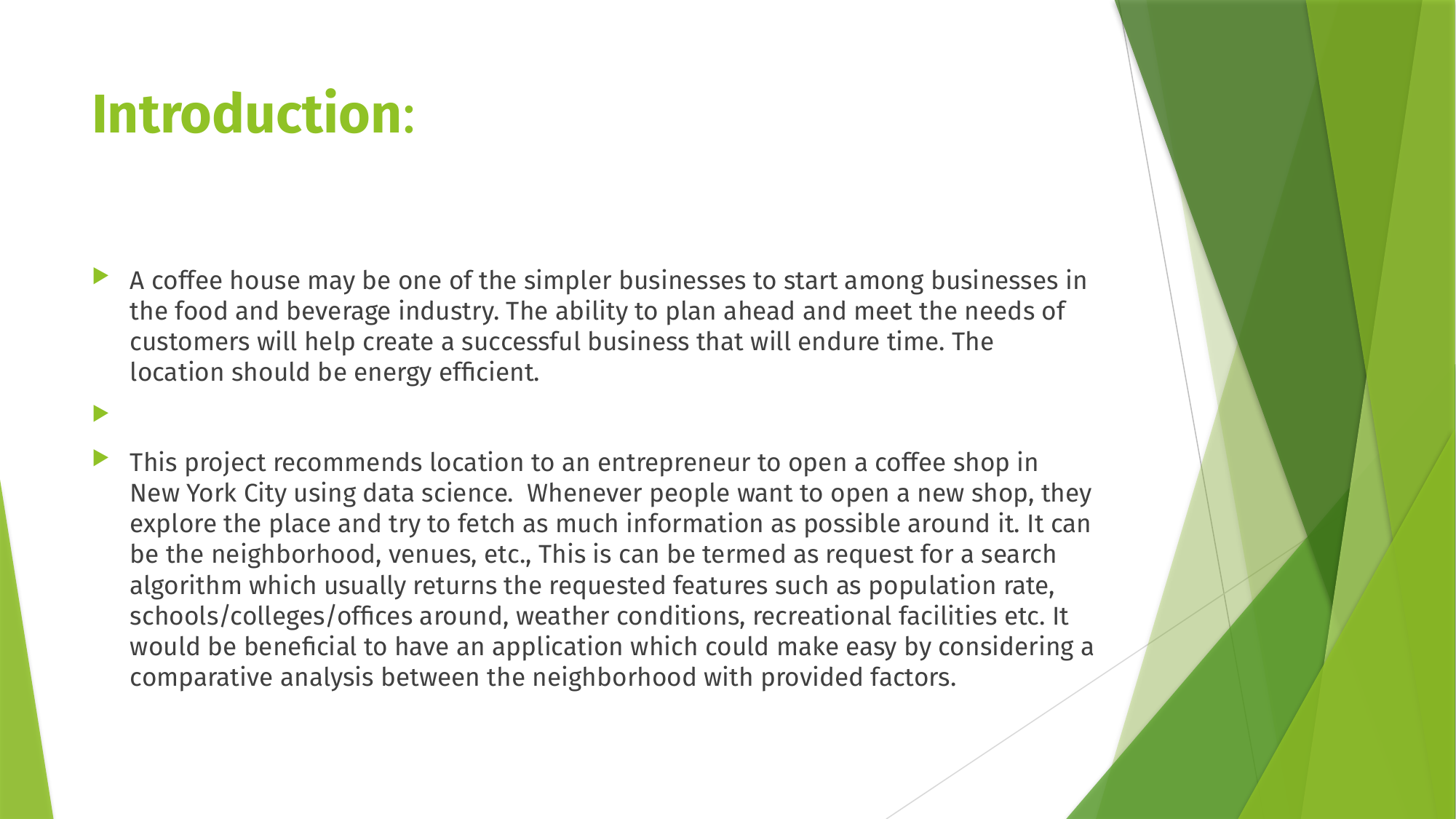

# Introduction:
A coffee house may be one of the simpler businesses to start among businesses in the food and beverage industry. The ability to plan ahead and meet the needs of customers will help create a successful business that will endure time. The location should be energy efficient.

This project recommends location to an entrepreneur to open a coffee shop in New York City using data science.  Whenever people want to open a new shop, they explore the place and try to fetch as much information as possible around it. It can be the neighborhood, venues, etc., This is can be termed as request for a search algorithm which usually returns the requested features such as population rate, schools/colleges/offices around, weather conditions, recreational facilities etc. It would be beneficial to have an application which could make easy by considering a comparative analysis between the neighborhood with provided factors.